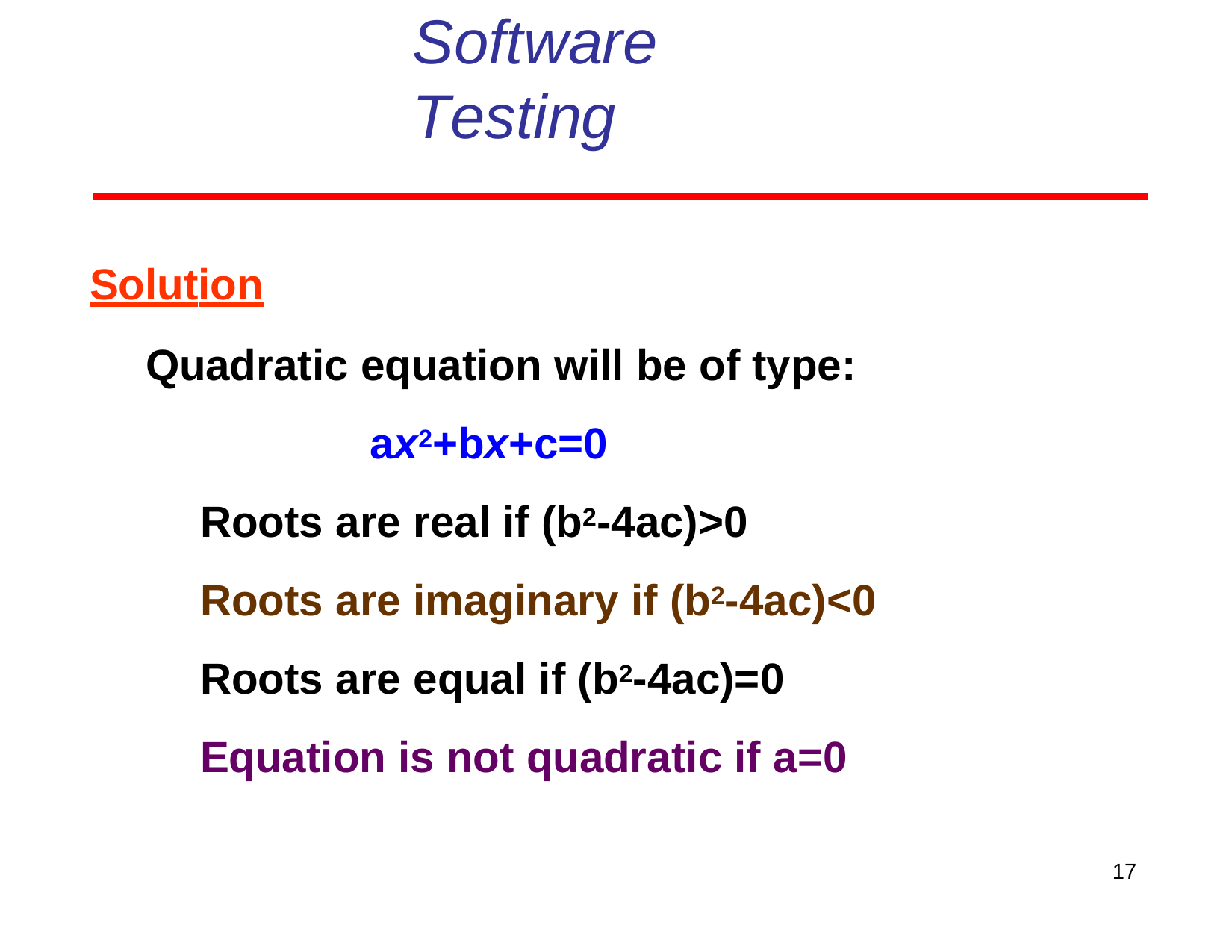

Software Testing

Solution
Quadratic equation will be of type:
ax2+bx+c=0
Roots are real if (b2-4ac)>0
Roots are imaginary if (b2-4ac)<0
Roots are equal if (b2-4ac)=0
Equation is not quadratic if a=0
17